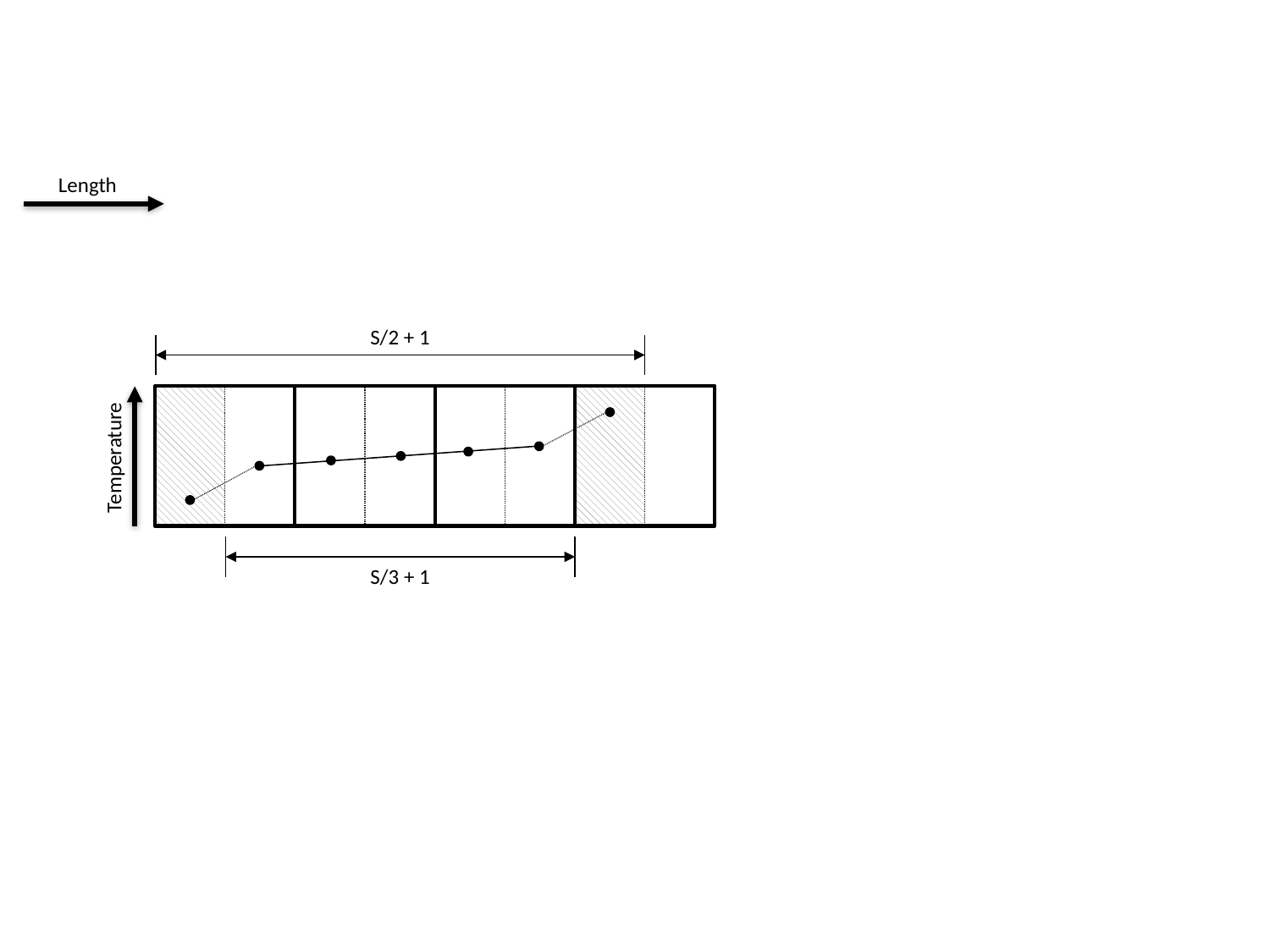

Length
S/2 + 1

Temperature

S/3 + 1